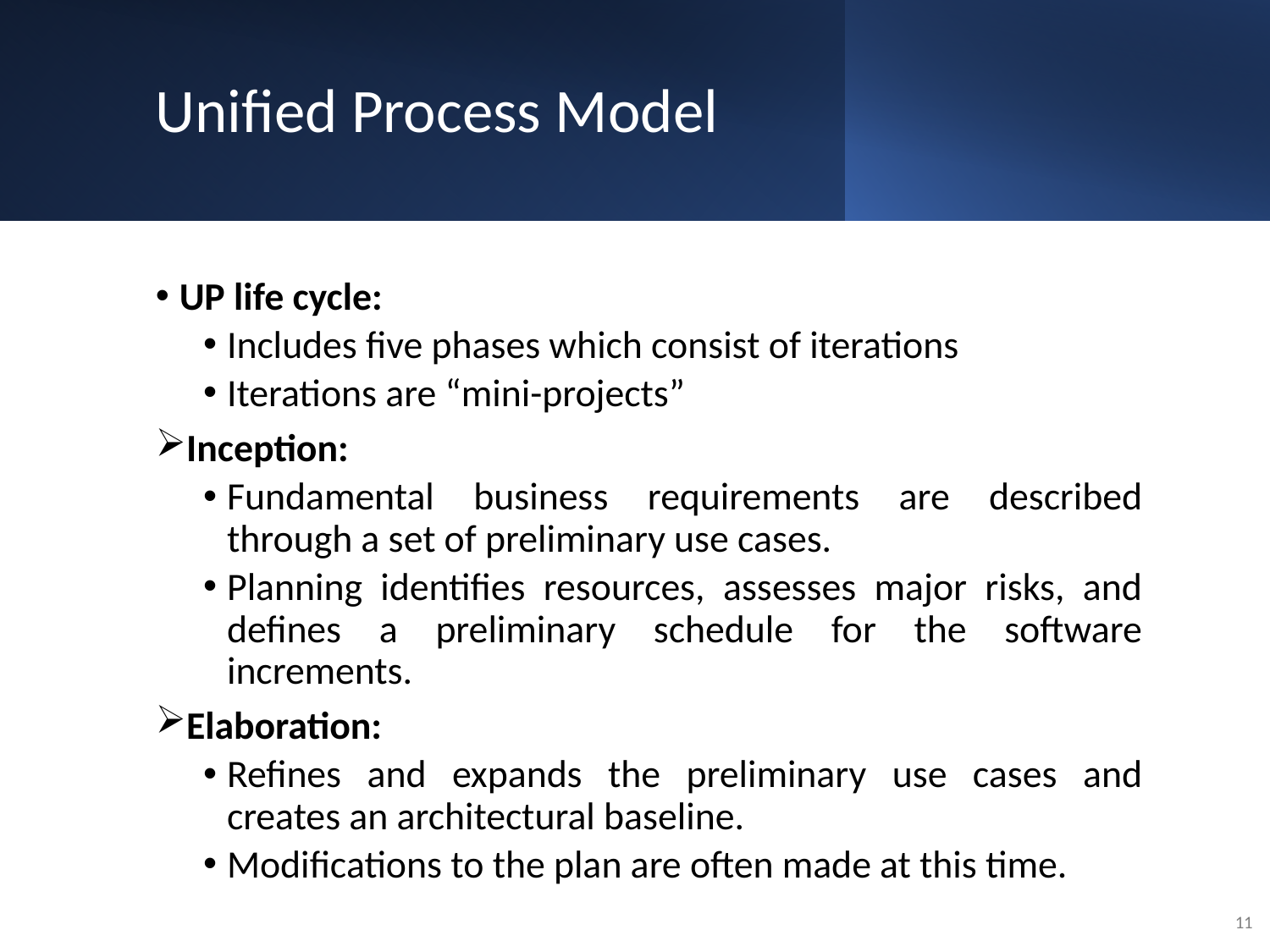

# Unified Process Model
UP life cycle:
Includes five phases which consist of iterations
Iterations are “mini-projects”
Inception:
Fundamental business requirements are described through a set of preliminary use cases.
Planning identifies resources, assesses major risks, and defines a preliminary schedule for the software increments.
Elaboration:
Refines and expands the preliminary use cases and creates an architectural baseline.
Modifications to the plan are often made at this time.

11